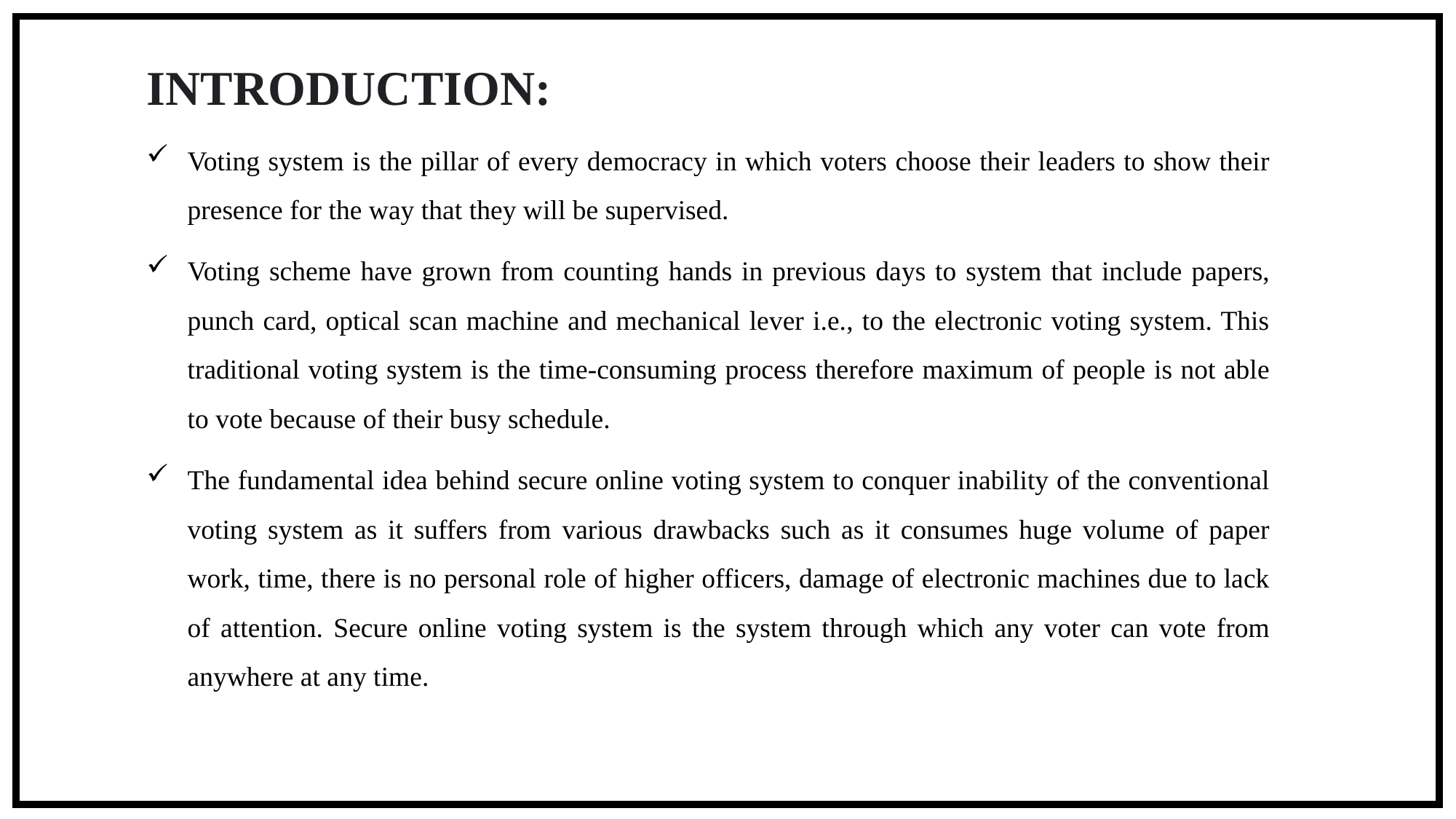

INTRODUCTION:
Voting system is the pillar of every democracy in which voters choose their leaders to show their presence for the way that they will be supervised.
Voting scheme have grown from counting hands in previous days to system that include papers, punch card, optical scan machine and mechanical lever i.e., to the electronic voting system. This traditional voting system is the time-consuming process therefore maximum of people is not able to vote because of their busy schedule.
The fundamental idea behind secure online voting system to conquer inability of the conventional voting system as it suffers from various drawbacks such as it consumes huge volume of paper work, time, there is no personal role of higher officers, damage of electronic machines due to lack of attention. Secure online voting system is the system through which any voter can vote from anywhere at any time.